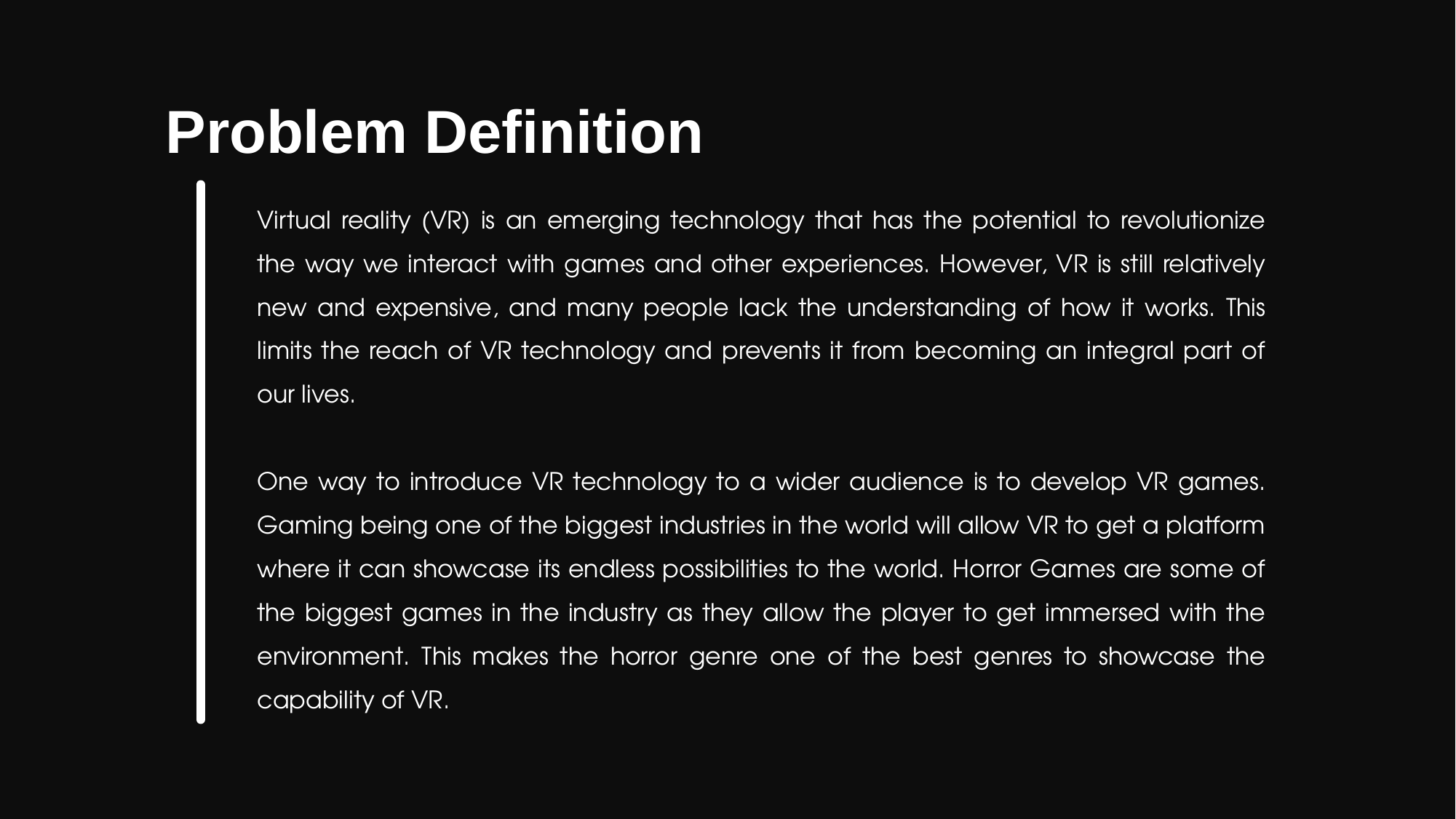

Problem Definition
Virtual reality (VR) is an emerging technology that has the potential to revolutionize the way we interact with games and other experiences. However, VR is still relatively new and expensive, and many people lack the understanding of how it works. This limits the reach of VR technology and prevents it from becoming an integral part of our lives.

One way to introduce VR technology to a wider audience is to develop VR games. Gaming being one of the biggest industries in the world will allow VR to get a platform where it can showcase its endless possibilities to the world. Horror Games are some of the biggest games in the industry as they allow the player to get immersed with the environment. This makes the horror genre one of the best genres to showcase the capability of VR.